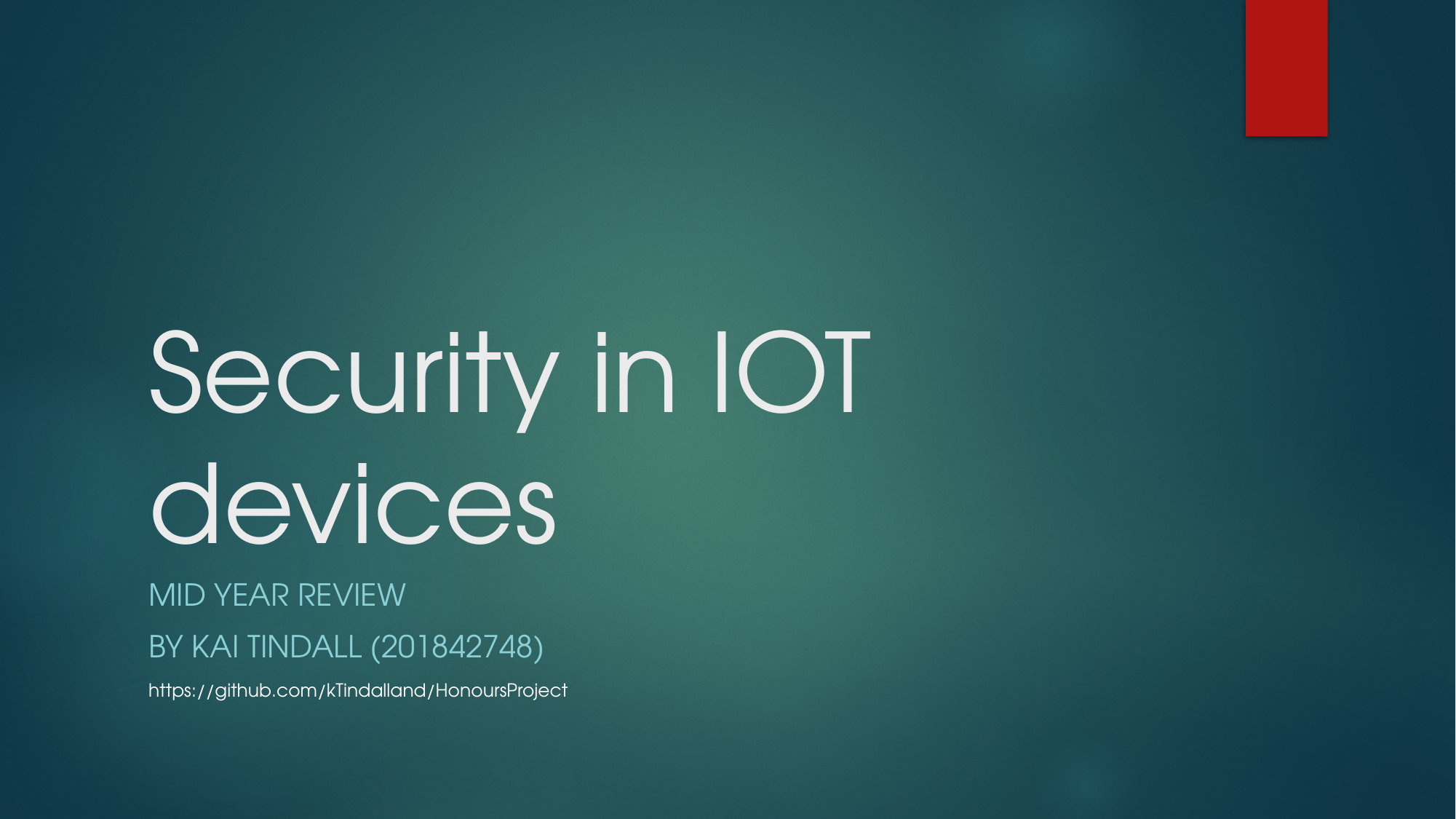

# Security in IOT devices
Mid year review
By kai tindall (201842748)
https://github.com/kTindalland/HonoursProject